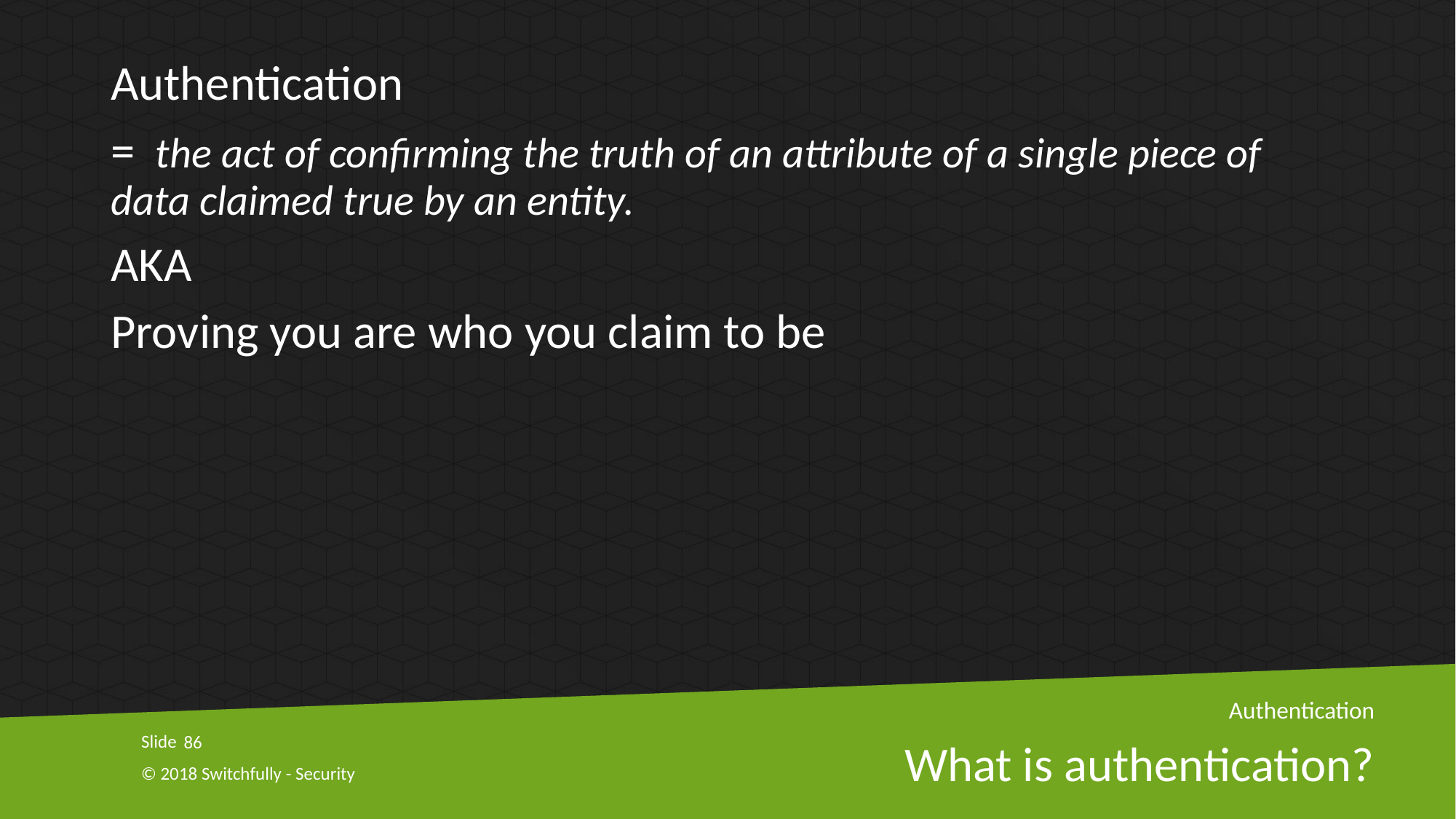

Authentication
=  the act of confirming the truth of an attribute of a single piece of data claimed true by an entity.
AKA
Proving you are who you claim to be
Authentication
86
# What is authentication?
© 2018 Switchfully - Security